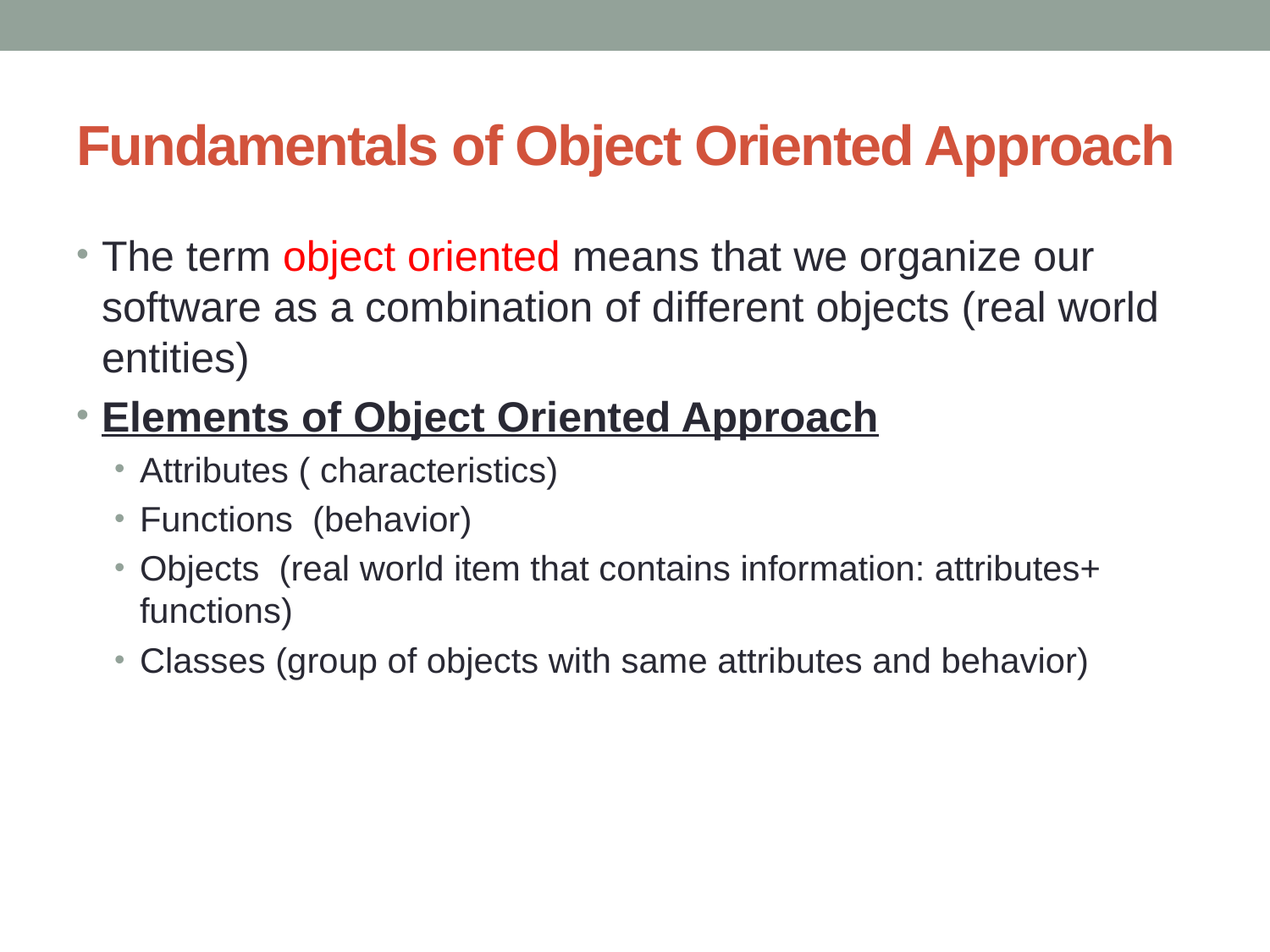

# Fundamentals of Object Oriented Approach
The term object oriented means that we organize our software as a combination of different objects (real world entities)
Elements of Object Oriented Approach
Attributes ( characteristics)
Functions  (behavior)
Objects  (real world item that contains information: attributes+ functions)
Classes (group of objects with same attributes and behavior)